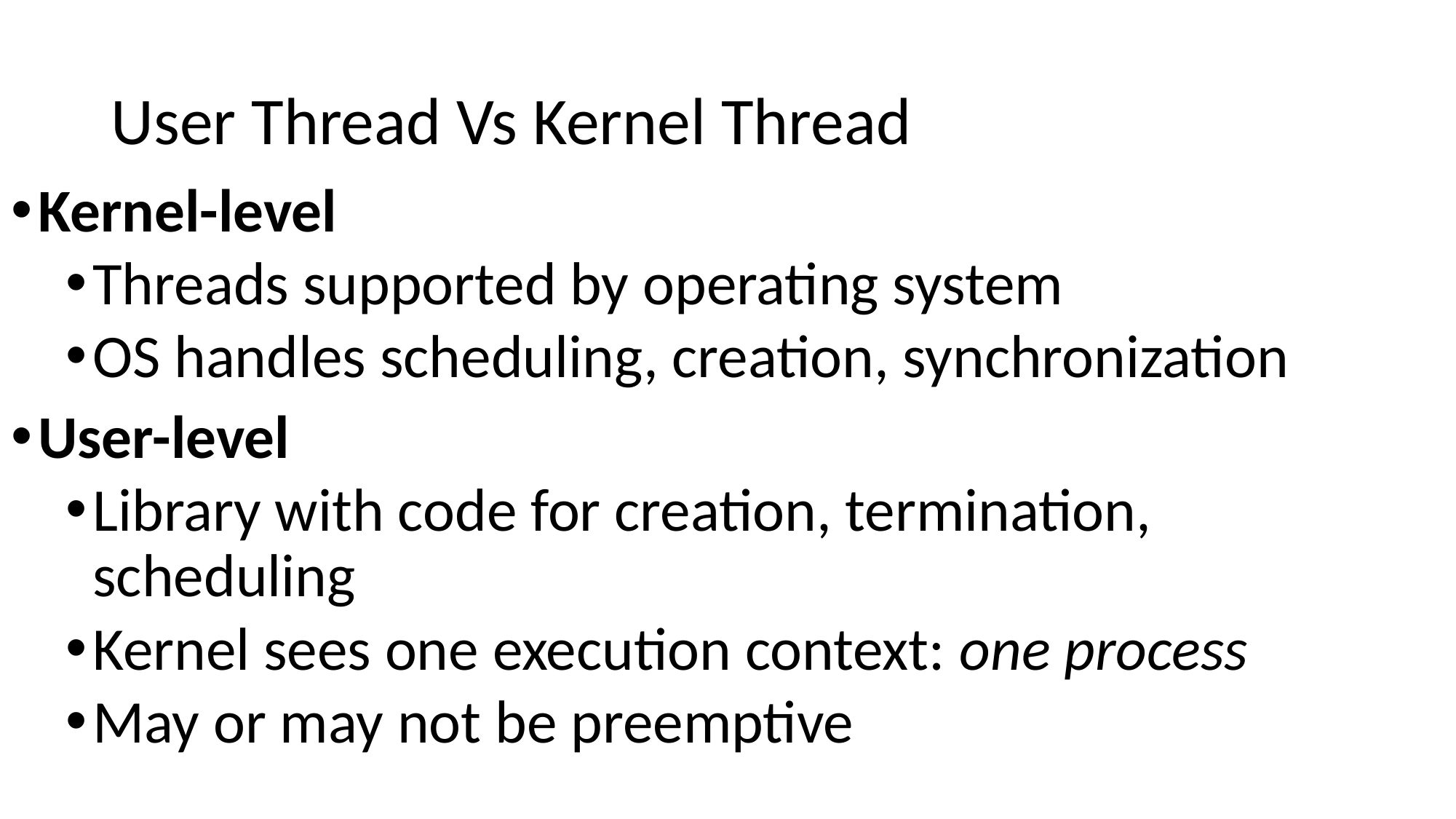

# User Thread Vs Kernel Thread
Kernel-level
Threads supported by operating system
OS handles scheduling, creation, synchronization
User-level
Library with code for creation, termination, scheduling
Kernel sees one execution context: one process
May or may not be preemptive